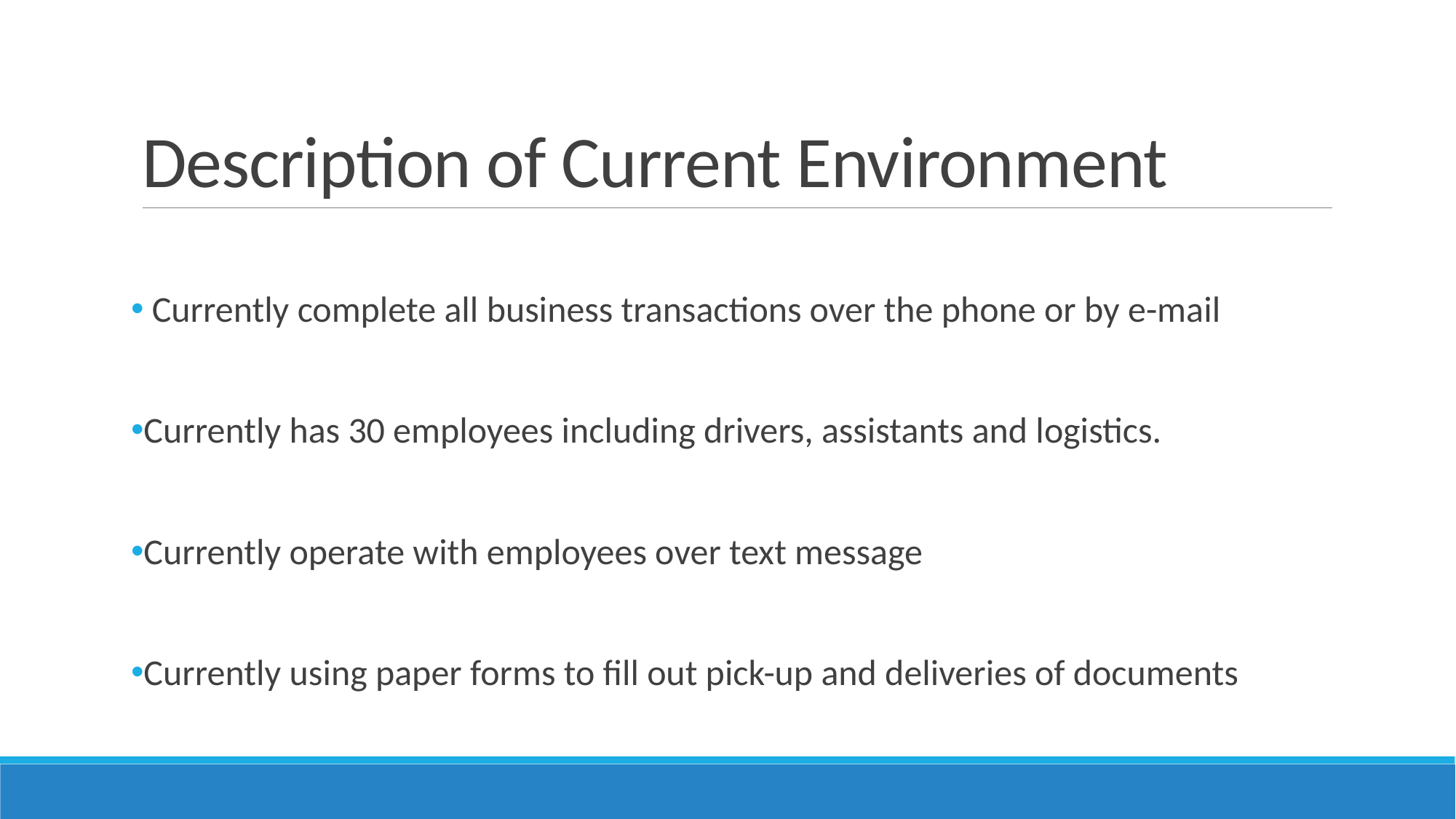

# Description of Current Environment

 Currently complete all business transactions over the phone or by e-mail

Currently has 30 employees including drivers, assistants and logistics.

Currently operate with employees over text message

Currently using paper forms to fill out pick-up and deliveries of documents